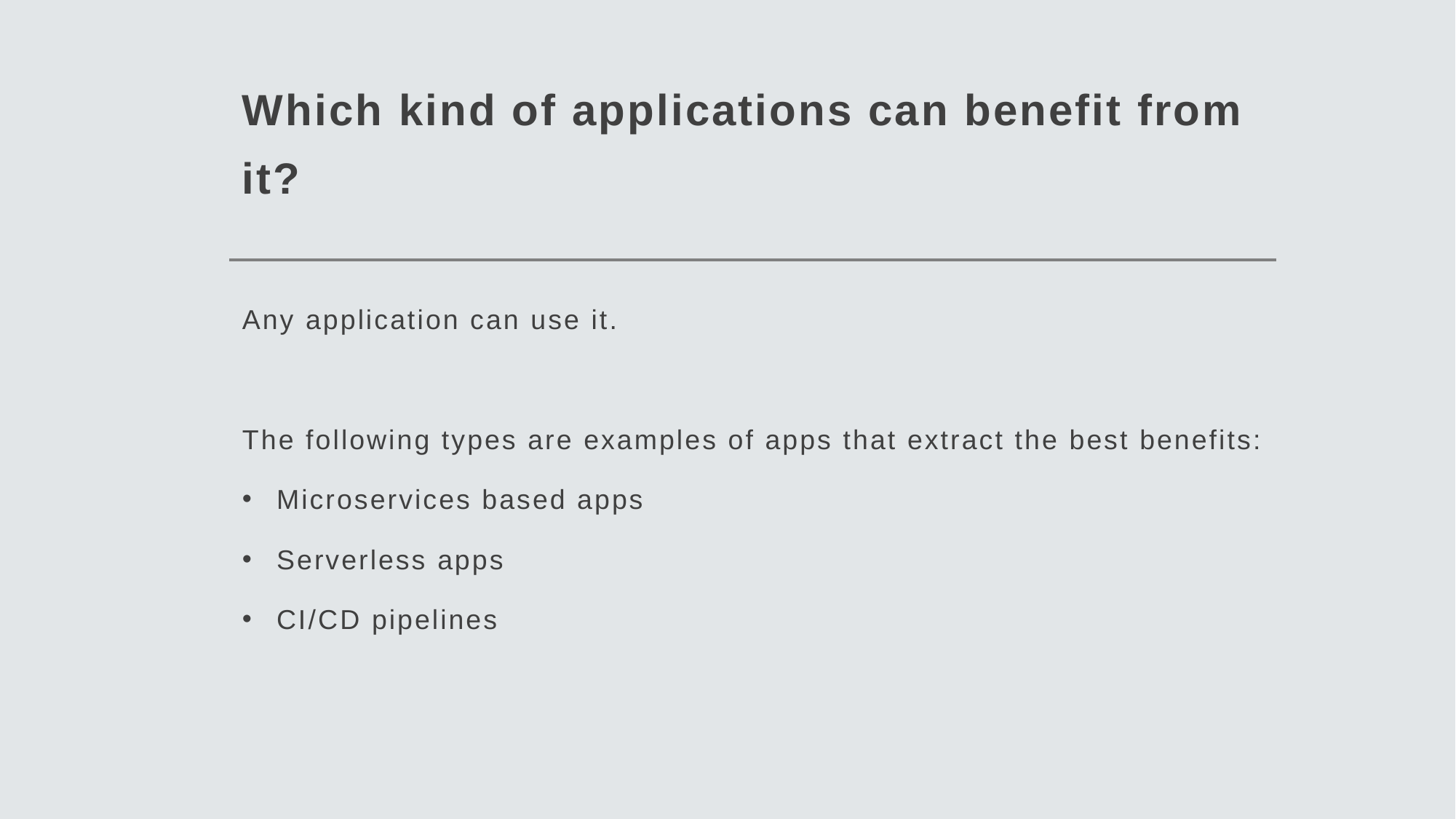

# Which kind of applications can benefit from it?
Any application can use it.

The following types are examples of apps that extract the best benefits:
Microservices based apps
Serverless apps
CI/CD pipelines